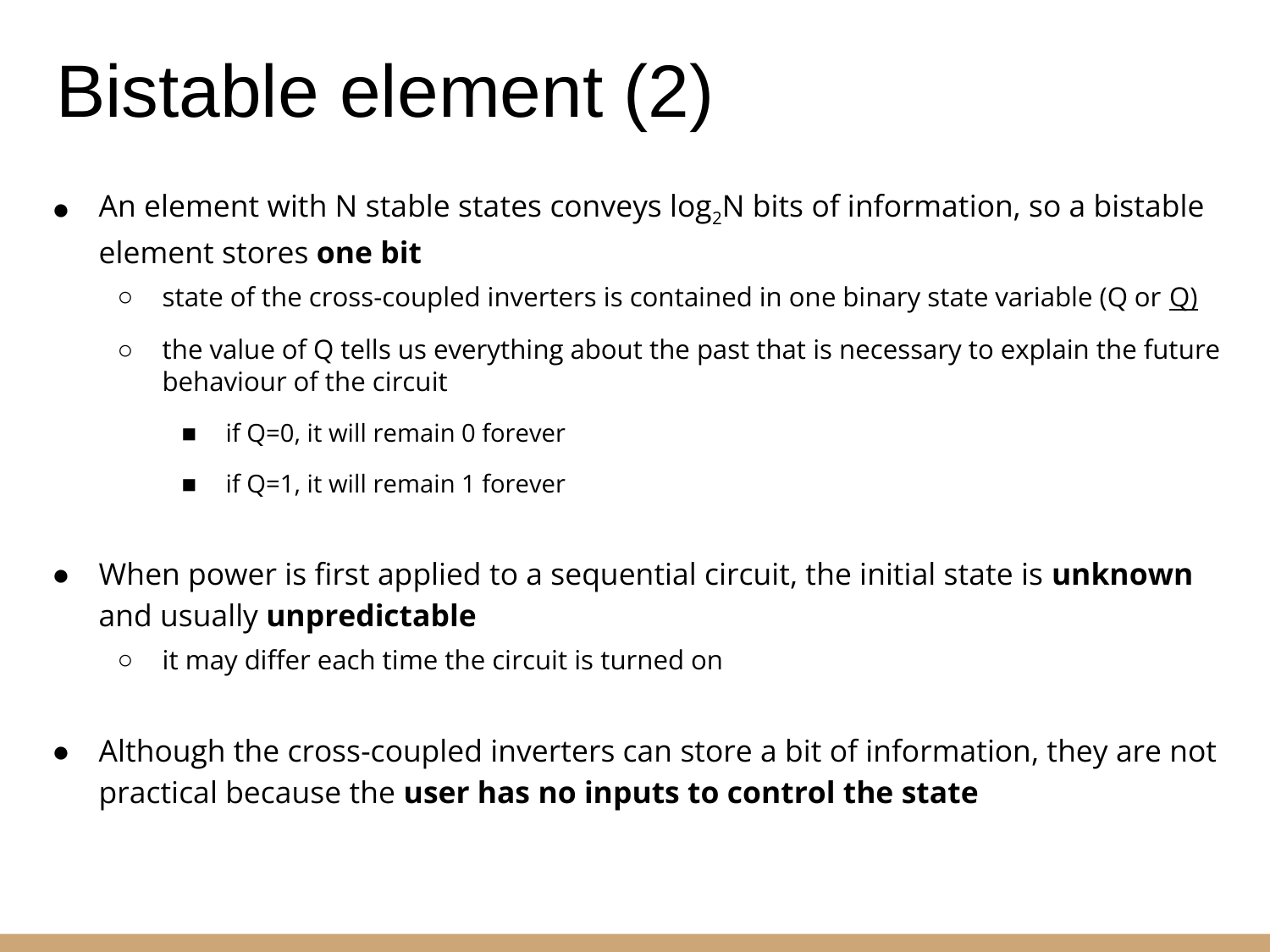

Bistable element (2)
An element with N stable states conveys log2N bits of information, so a bistable element stores one bit
state of the cross-coupled inverters is contained in one binary state variable (Q or Q)
the value of Q tells us everything about the past that is necessary to explain the future behaviour of the circuit
if Q=0, it will remain 0 forever
if Q=1, it will remain 1 forever

When power is first applied to a sequential circuit, the initial state is unknown and usually unpredictable
it may differ each time the circuit is turned on

Although the cross-coupled inverters can store a bit of information, they are not practical because the user has no inputs to control the state